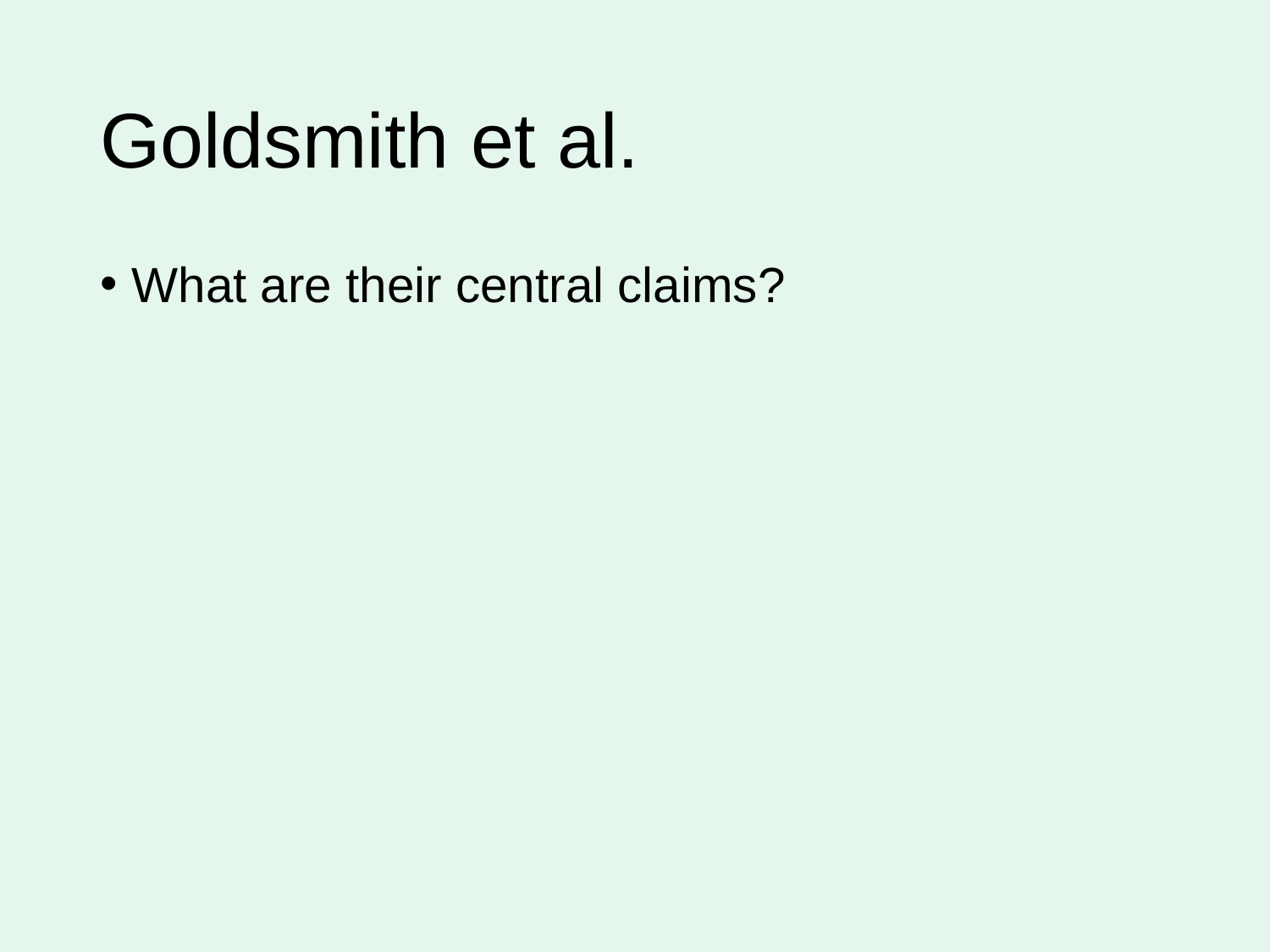

# Goldsmith et al.
What are their central claims?